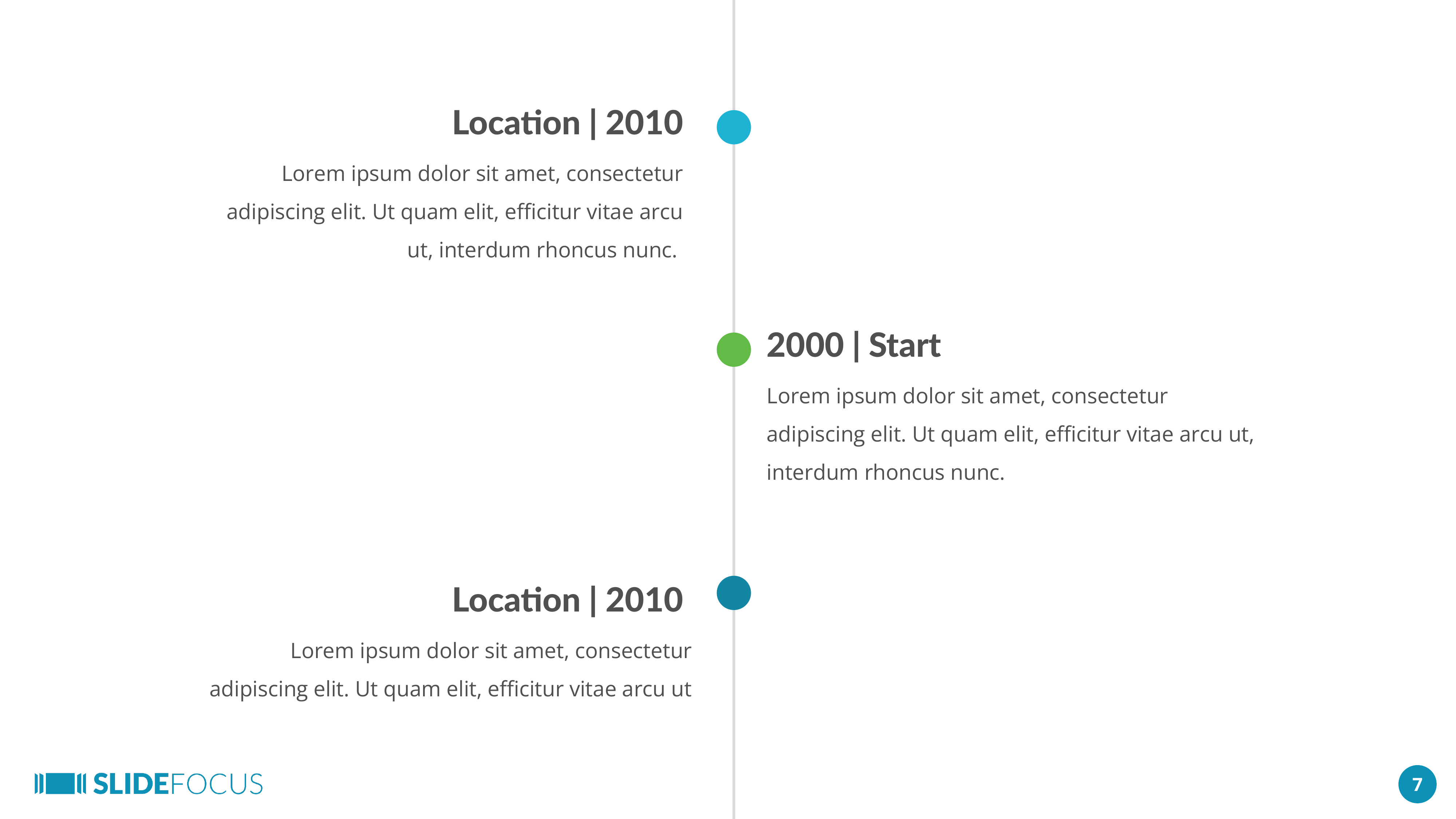

Location | 2010

Lorem ipsum dolor sit amet, consectetur adipiscing elit. Ut quam elit, efficitur vitae arcu ut, interdum rhoncus nunc.
2000 | Start

Lorem ipsum dolor sit amet, consectetur adipiscing elit. Ut quam elit, efficitur vitae arcu ut, interdum rhoncus nunc.

Location | 2010

Lorem ipsum dolor sit amet, consectetur adipiscing elit. Ut quam elit, efficitur vitae arcu ut